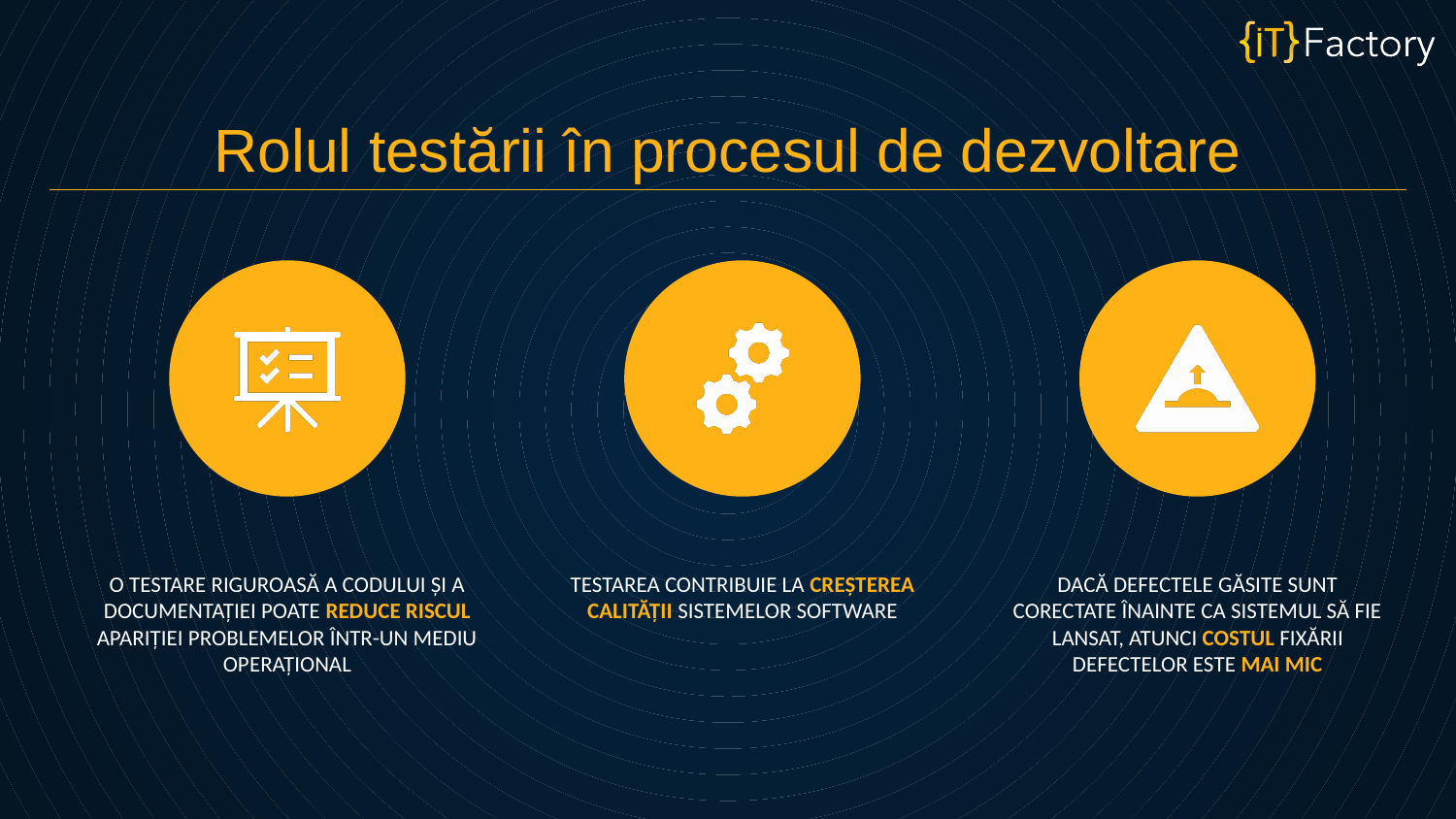

Rolul testării în procesul de dezvoltare

O TESTARE RIGUROASĂ A CODULUI ȘI A DOCUMENTAȚIEI POATE REDUCE RISCUL APARIȚIEI PROBLEMELOR ÎNTR-UN MEDIU OPERAȚIONAL

TESTAREA CONTRIBUIE LA CREȘTEREA CALITĂȚII SISTEMELOR SOFTWARE

DACĂ DEFECTELE GĂSITE SUNT CORECTATE ÎNAINTE CA SISTEMUL SĂ FIE LANSAT, ATUNCI COSTUL FIXĂRII DEFECTELOR ESTE MAI MIC